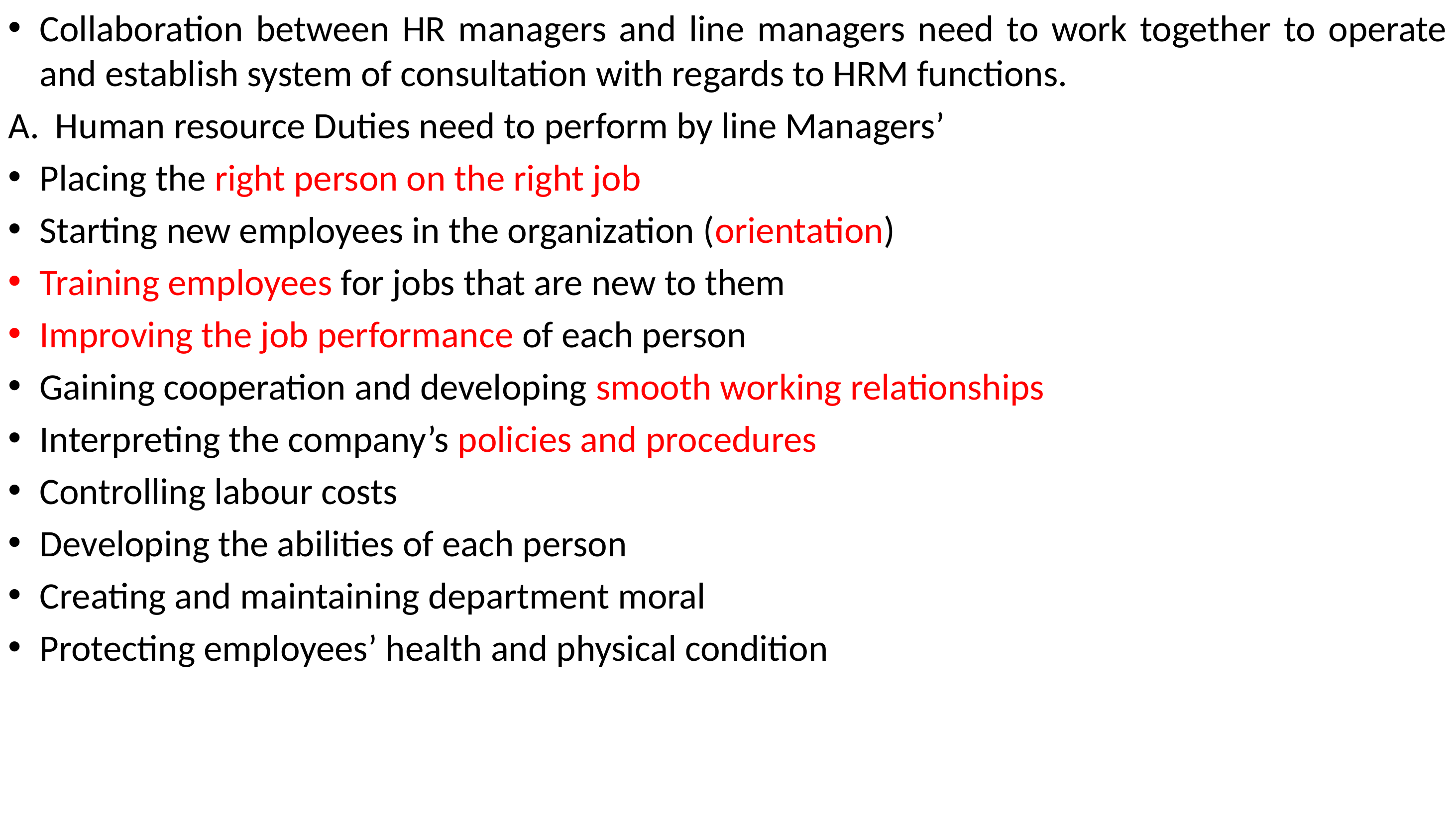

Collaboration between HR managers and line managers need to work together to operate and establish system of consultation with regards to HRM functions.
Human resource Duties need to perform by line Managers’
Placing the right person on the right job
Starting new employees in the organization (orientation)
Training employees for jobs that are new to them
Improving the job performance of each person
Gaining cooperation and developing smooth working relationships
Interpreting the company’s policies and procedures
Controlling labour costs
Developing the abilities of each person
Creating and maintaining department moral
Protecting employees’ health and physical condition